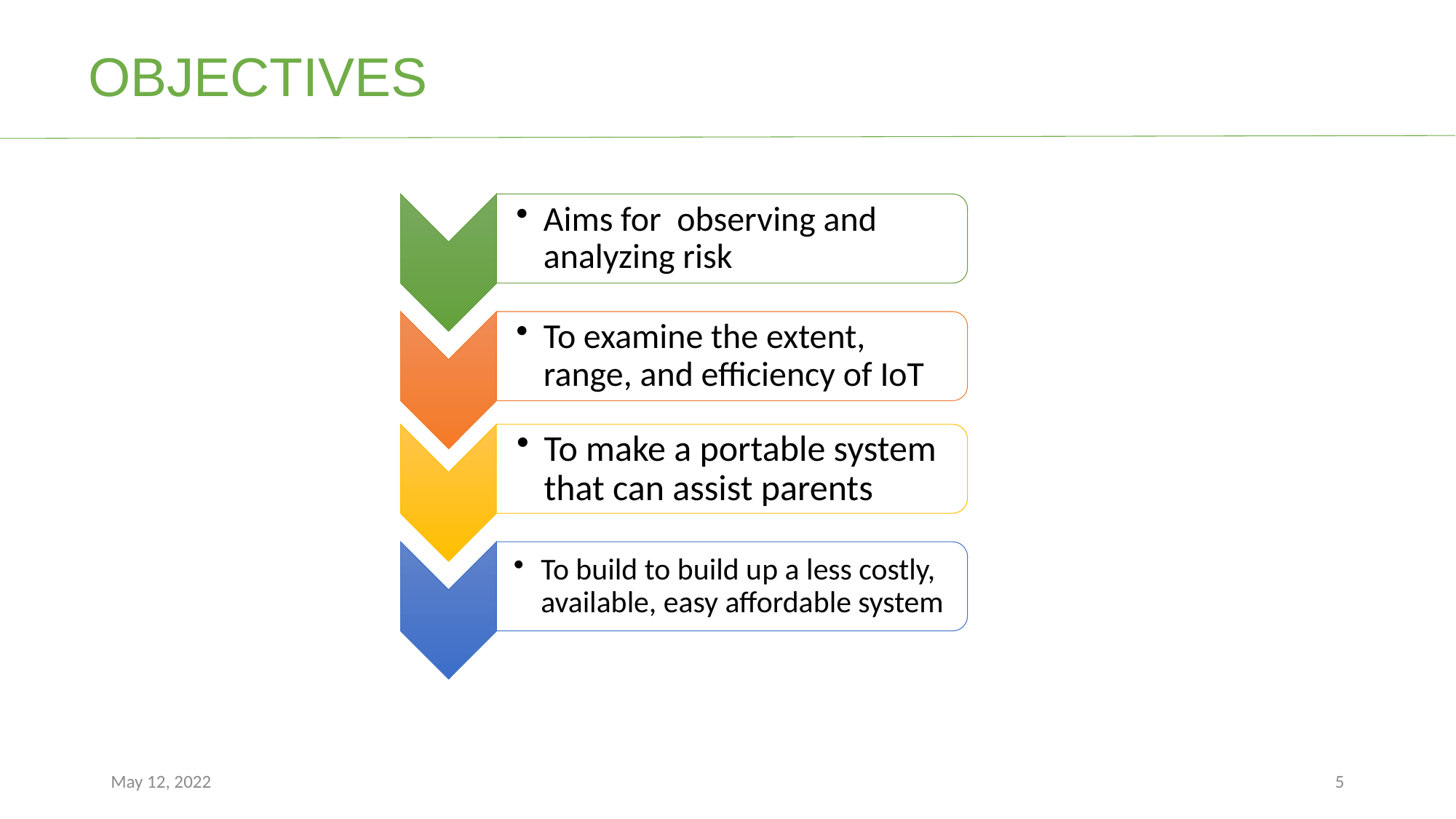

OBJECTIVES

Aims for  observing and analyzing risk

To examine the extent, range, and efficiency of IoT

To make a portable system that can assist parents

To build to build up a less costly, available, easy affordable system
May 12, 2022
5